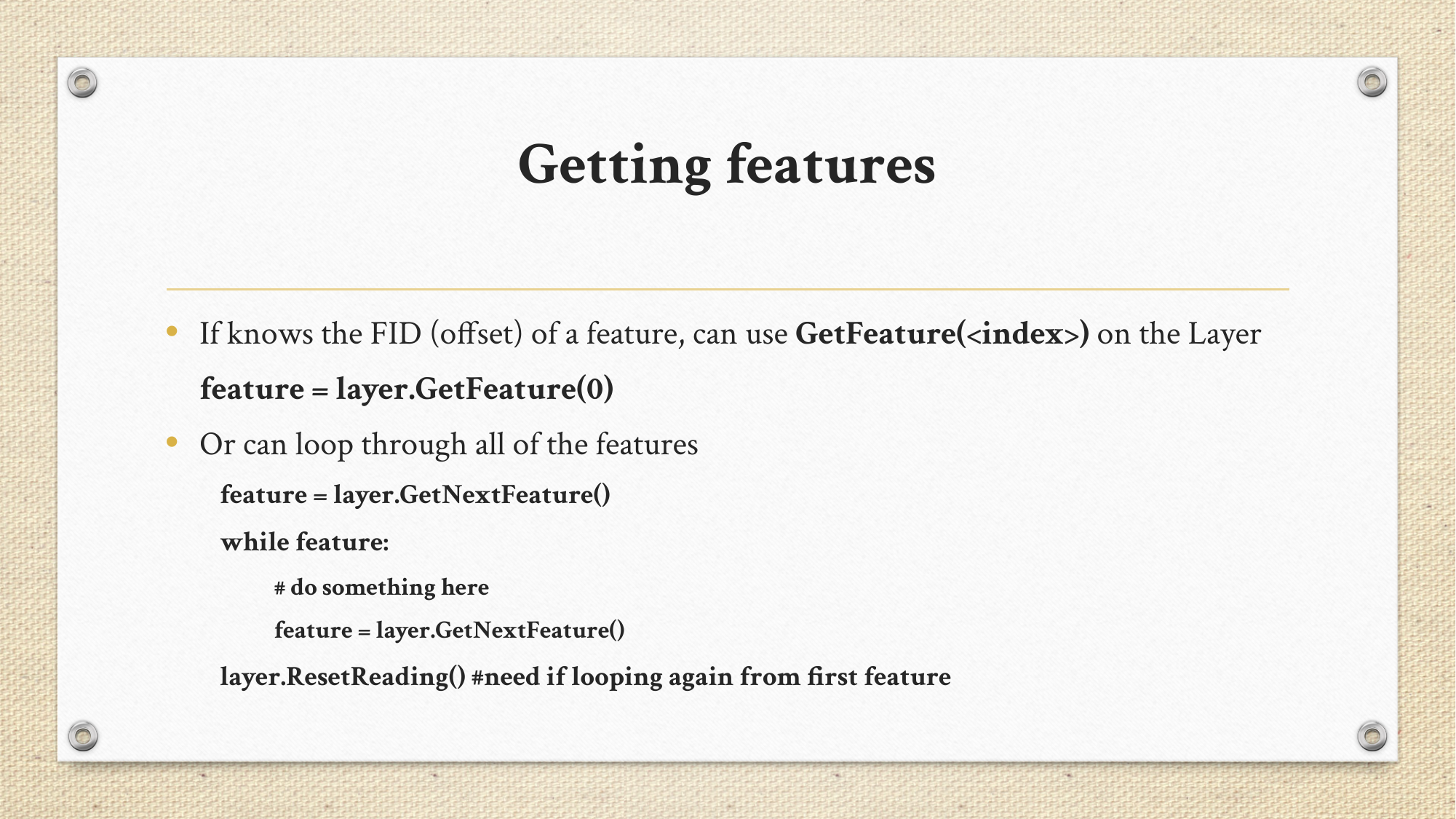

# Getting features
If knows the FID (offset) of a feature, can use GetFeature(<index>) on the Layer
	feature = layer.GetFeature(0)
Or can loop through all of the features
feature = layer.GetNextFeature()
while feature:
# do something here
feature = layer.GetNextFeature()
layer.ResetReading() #need if looping again from first feature